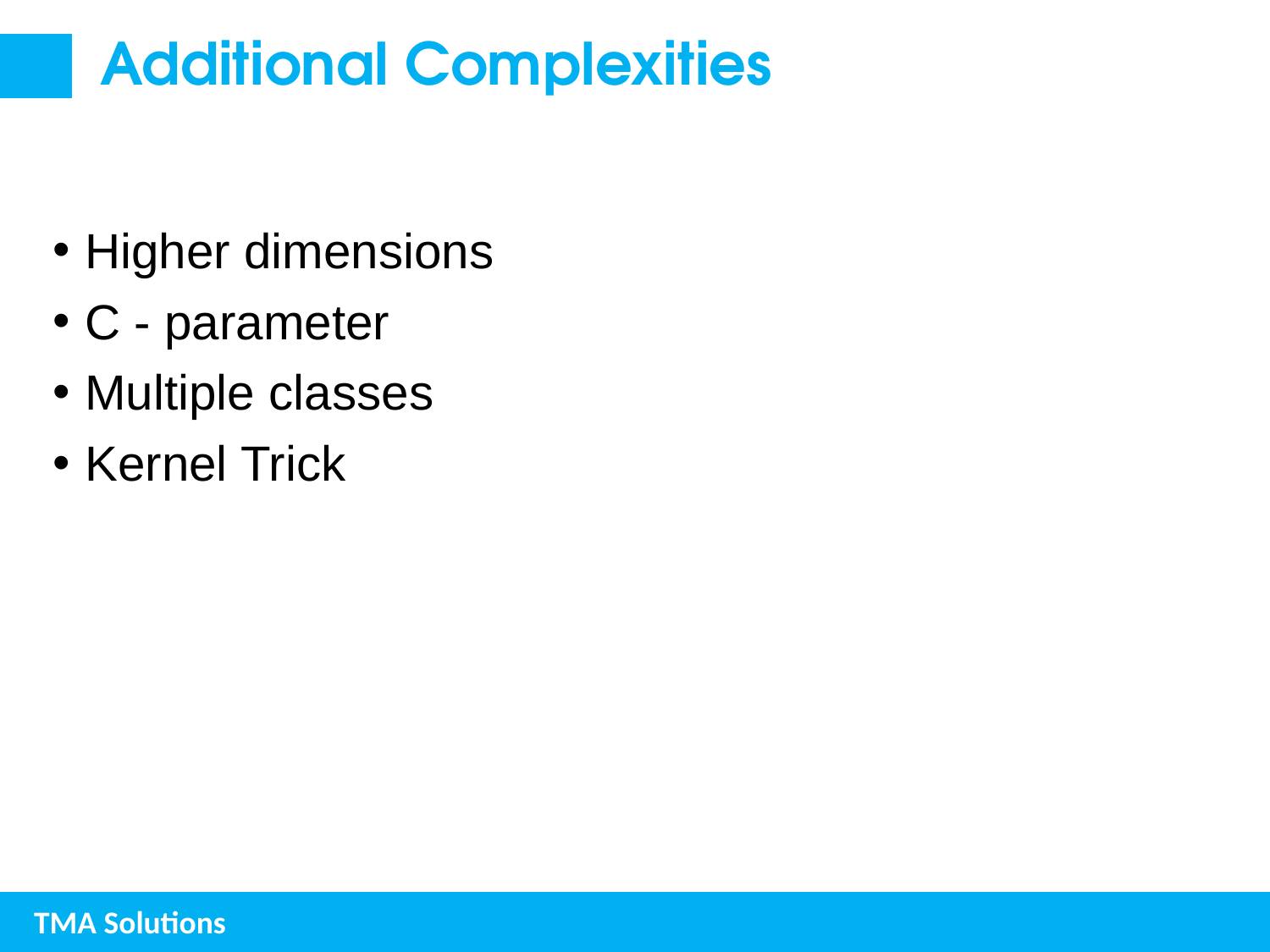

# Additional Complexities
Higher dimensions
C - parameter
Multiple classes
Kernel Trick